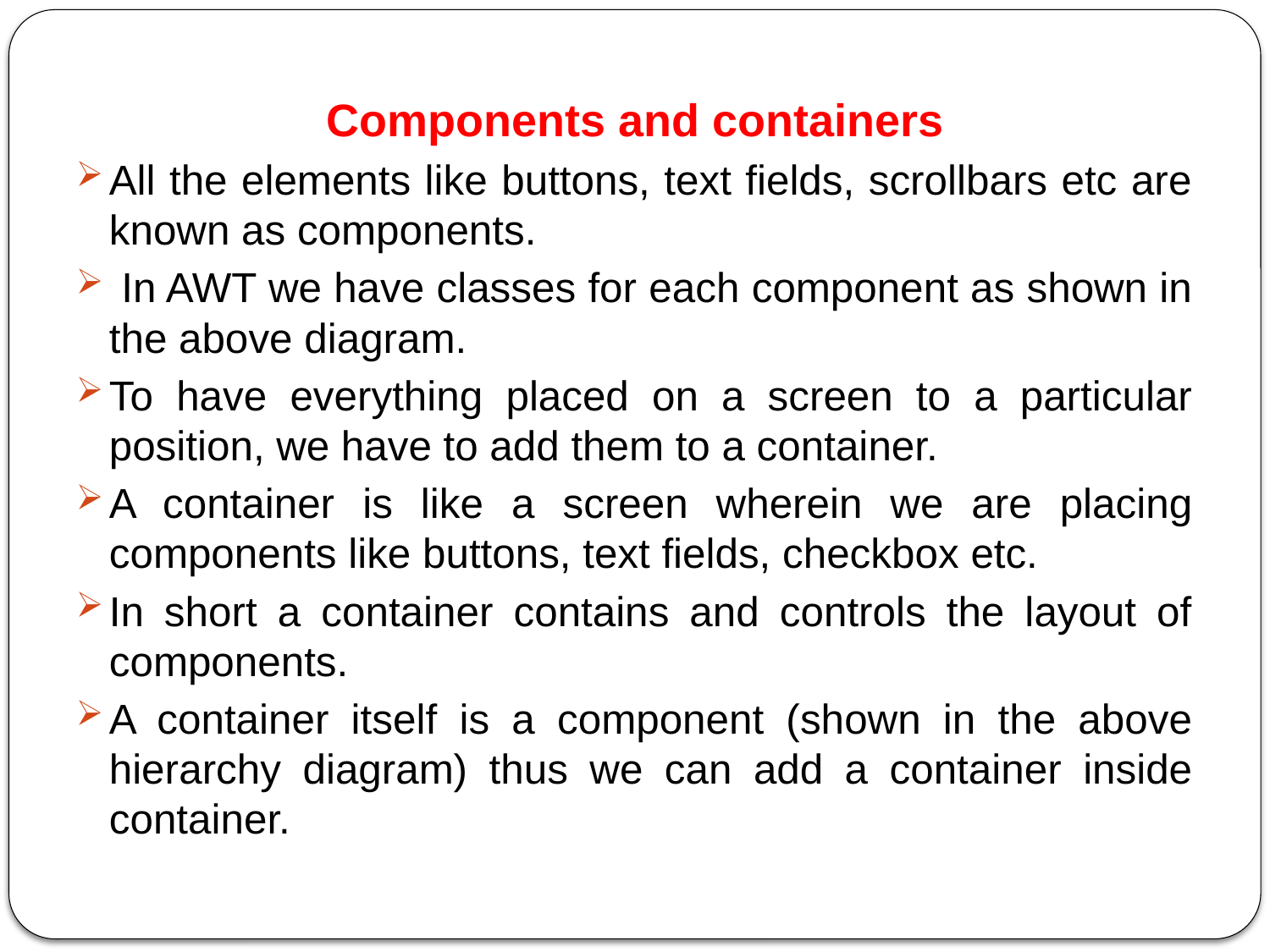

Components and containers
All the elements like buttons, text fields, scrollbars etc are known as components.
 In AWT we have classes for each component as shown in the above diagram.
To have everything placed on a screen to a particular position, we have to add them to a container.
A container is like a screen wherein we are placing components like buttons, text fields, checkbox etc.
In short a container contains and controls the layout of components.
A container itself is a component (shown in the above hierarchy diagram) thus we can add a container inside container.